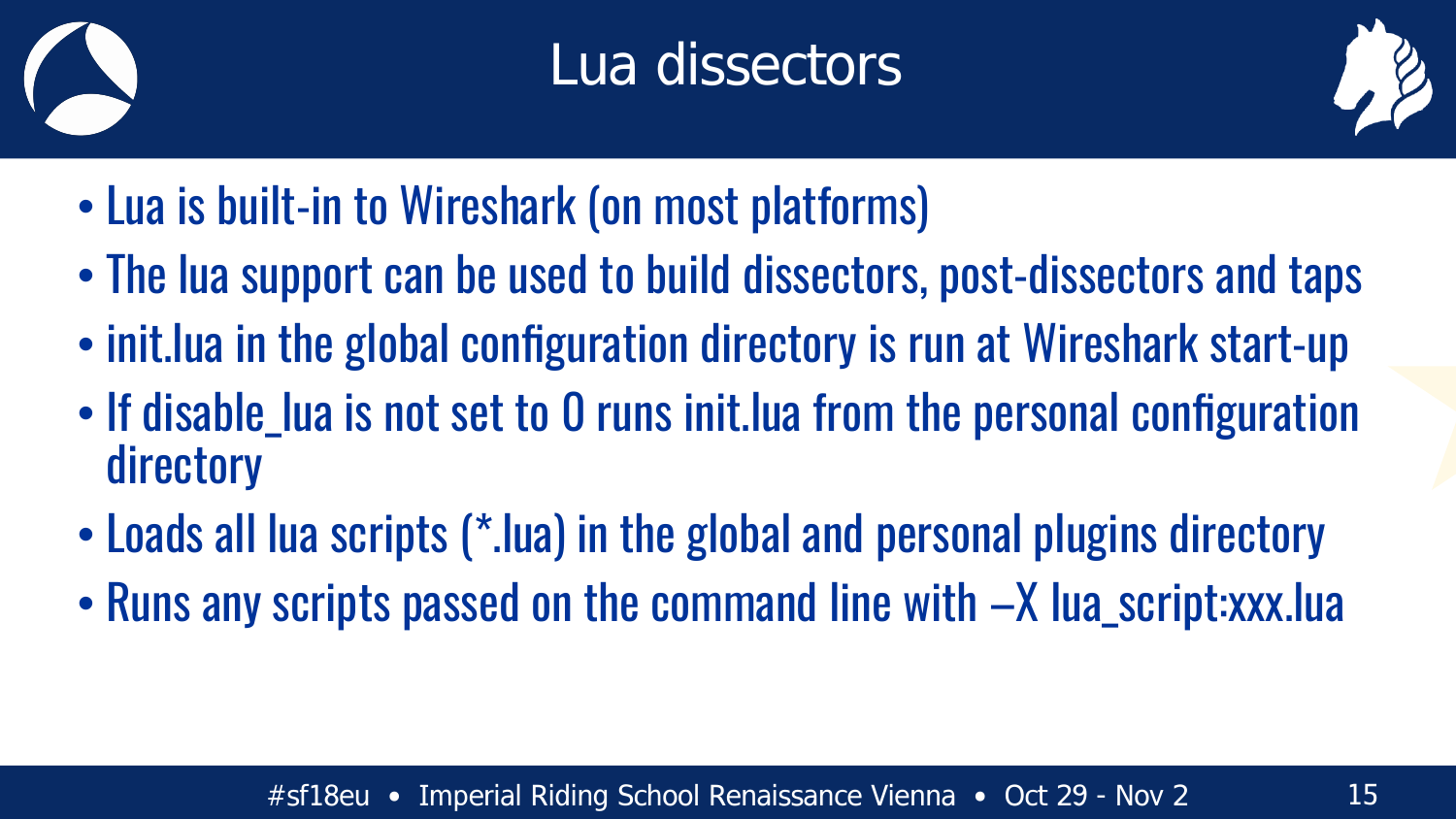

Lua dissectors
Lua is built-in to Wireshark (on most platforms)
The lua support can be used to build dissectors, post-dissectors and taps
init.lua in the global configuration directory is run at Wireshark start-up
If disable_lua is not set to 0 runs init.lua from the personal configuration directory
Loads all lua scripts (*.lua) in the global and personal plugins directory
Runs any scripts passed on the command line with –X lua_script:xxx.lua